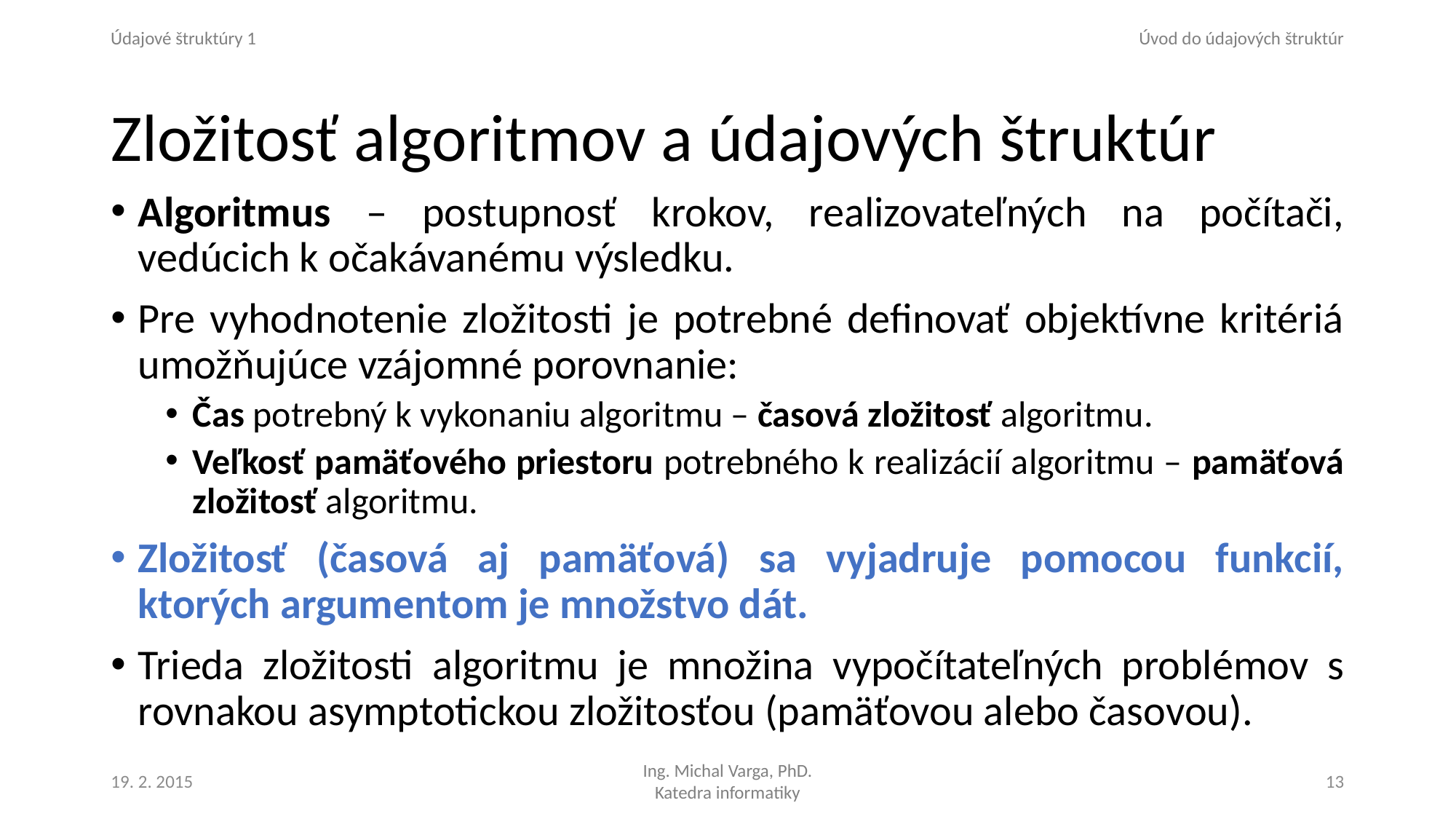

# Zložitosť algoritmov a údajových štruktúr
Algoritmus – postupnosť krokov, realizovateľných na počítači, vedúcich k očakávanému výsledku.
Pre vyhodnotenie zložitosti je potrebné definovať objektívne kritériá umožňujúce vzájomné porovnanie:
Čas potrebný k vykonaniu algoritmu – časová zložitosť algoritmu.
Veľkosť pamäťového priestoru potrebného k realizácií algoritmu – pamäťová zložitosť algoritmu.
Zložitosť (časová aj pamäťová) sa vyjadruje pomocou funkcií, ktorých argumentom je množstvo dát.
Trieda zložitosti algoritmu je množina vypočítateľných problémov s rovnakou asymptotickou zložitosťou (pamäťovou alebo časovou).
19. 2. 2015
13